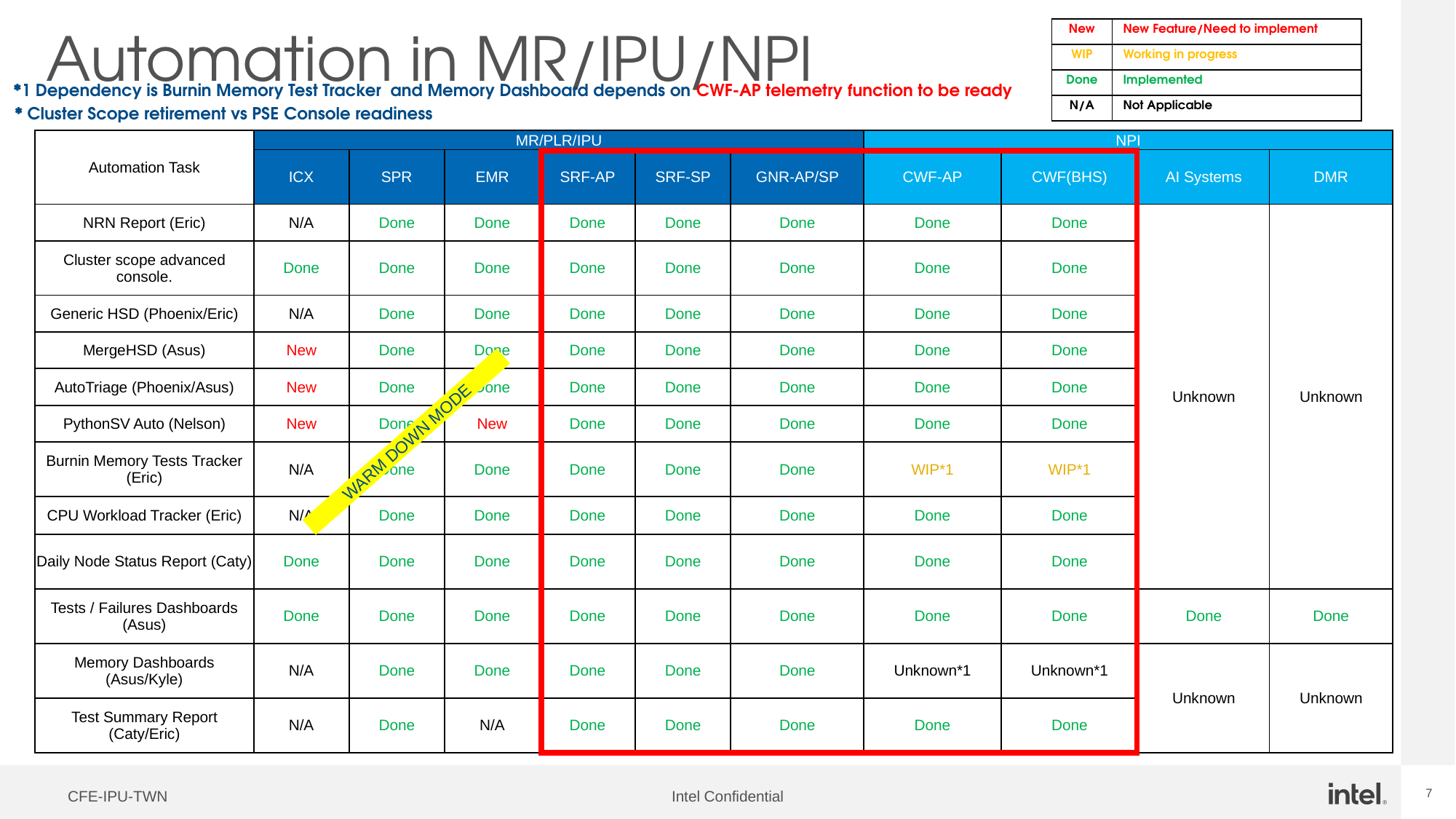

| New | New Feature/Need to implement |
| --- | --- |
| WIP | Working in progress |
| Done | Implemented |
| N/A | Not Applicable |
# Automation in MR/IPU/NPI
*1 Dependency is Burnin Memory Test Tracker  and Memory Dashboard depends on CWF-AP telemetry function to be ready
* Cluster Scope retirement vs PSE Console readiness
| Automation Task | MR/PLR/IPU |  |  |  |  |  | NPI |  |  |  |
| --- | --- | --- | --- | --- | --- | --- | --- | --- | --- | --- |
|  | ICX | SPR | EMR | SRF-AP | SRF-SP | GNR-AP/SP | CWF-AP | CWF(BHS) | AI Systems | DMR |
| NRN Report (Eric) | N/A | Done | Done | Done | Done | Done | Done | Done | Unknown | Unknown |
| Cluster scope advanced console. | Done | Done | Done | Done | Done | Done | Done | Done |  |  |
| Generic HSD (Phoenix/Eric) | N/A | Done | Done | Done | Done | Done | Done | Done |  |  |
| MergeHSD (Asus) | New | Done | Done | Done | Done | Done | Done | Done |  |  |
| AutoTriage (Phoenix/Asus) | New | Done | Done | Done | Done | Done | Done | Done |  |  |
| PythonSV Auto (Nelson) | New | Done | New | Done | Done | Done | Done | Done |  |  |
| Burnin Memory Tests Tracker (Eric) | N/A | Done | Done | Done | Done | Done | WIP\*1 | WIP\*1 |  |  |
| CPU Workload Tracker (Eric) | N/A | Done | Done | Done | Done | Done | Done | Done |  |  |
| Daily Node Status Report (Caty) | Done | Done | Done | Done | Done | Done | Done | Done |  |  |
| Tests / Failures Dashboards (Asus) | Done | Done | Done | Done | Done | Done | Done | Done | Done | Done |
| Memory Dashboards (Asus/Kyle) | N/A | Done | Done | Done | Done | Done | Unknown\*1 | Unknown\*1 | Unknown | Unknown |
| Test Summary Report (Caty/Eric) | N/A | Done | N/A | Done | Done | Done | Done | Done |  |  |

WARM DOWN MODE